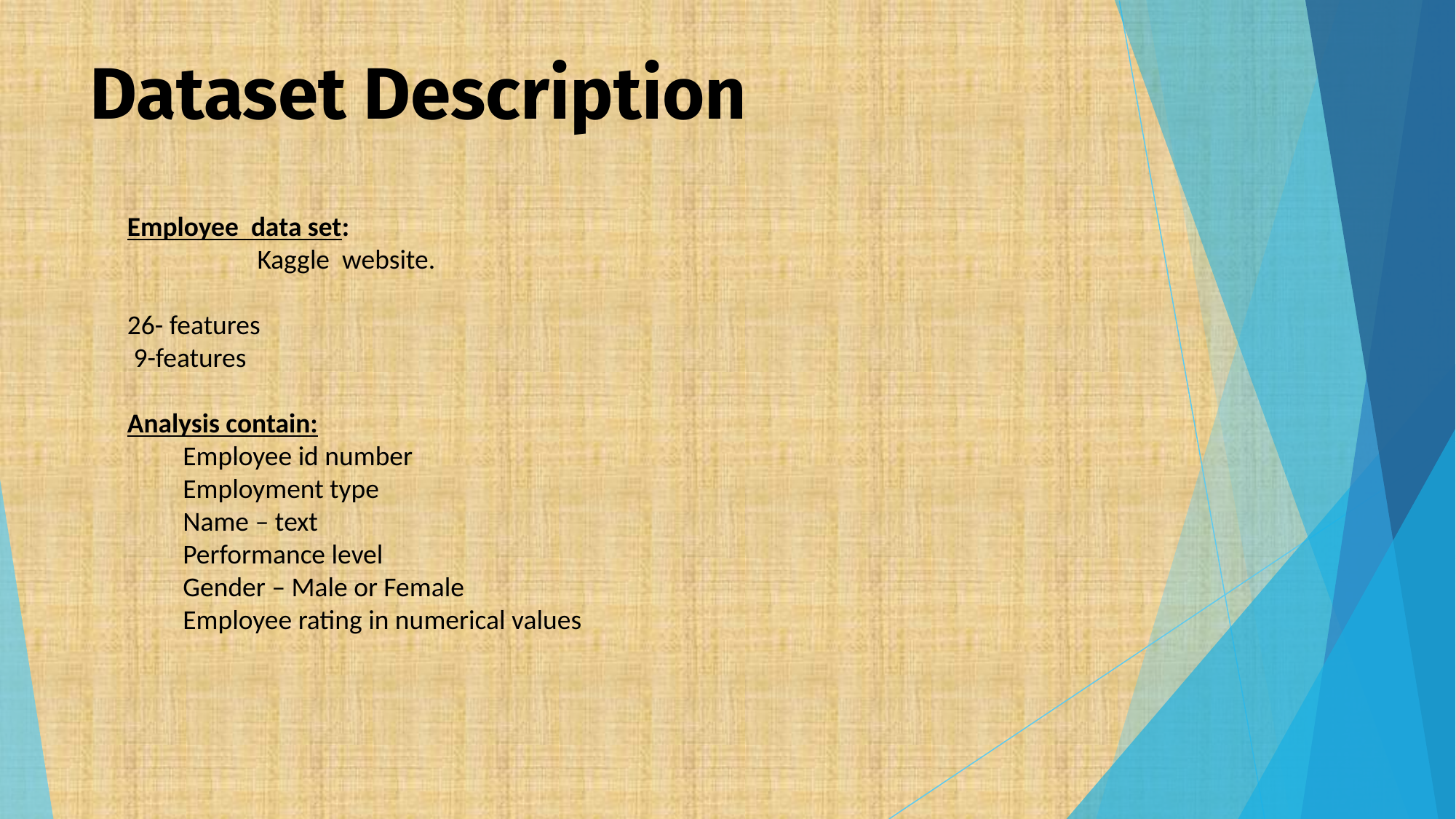

# Dataset Description
Employee  data set:
                     Kaggle  website.

26- features
 9-features

Analysis contain:
         Employee id number
         Employment type
         Name – text
         Performance level
         Gender – Male or Female
         Employee rating in numerical values